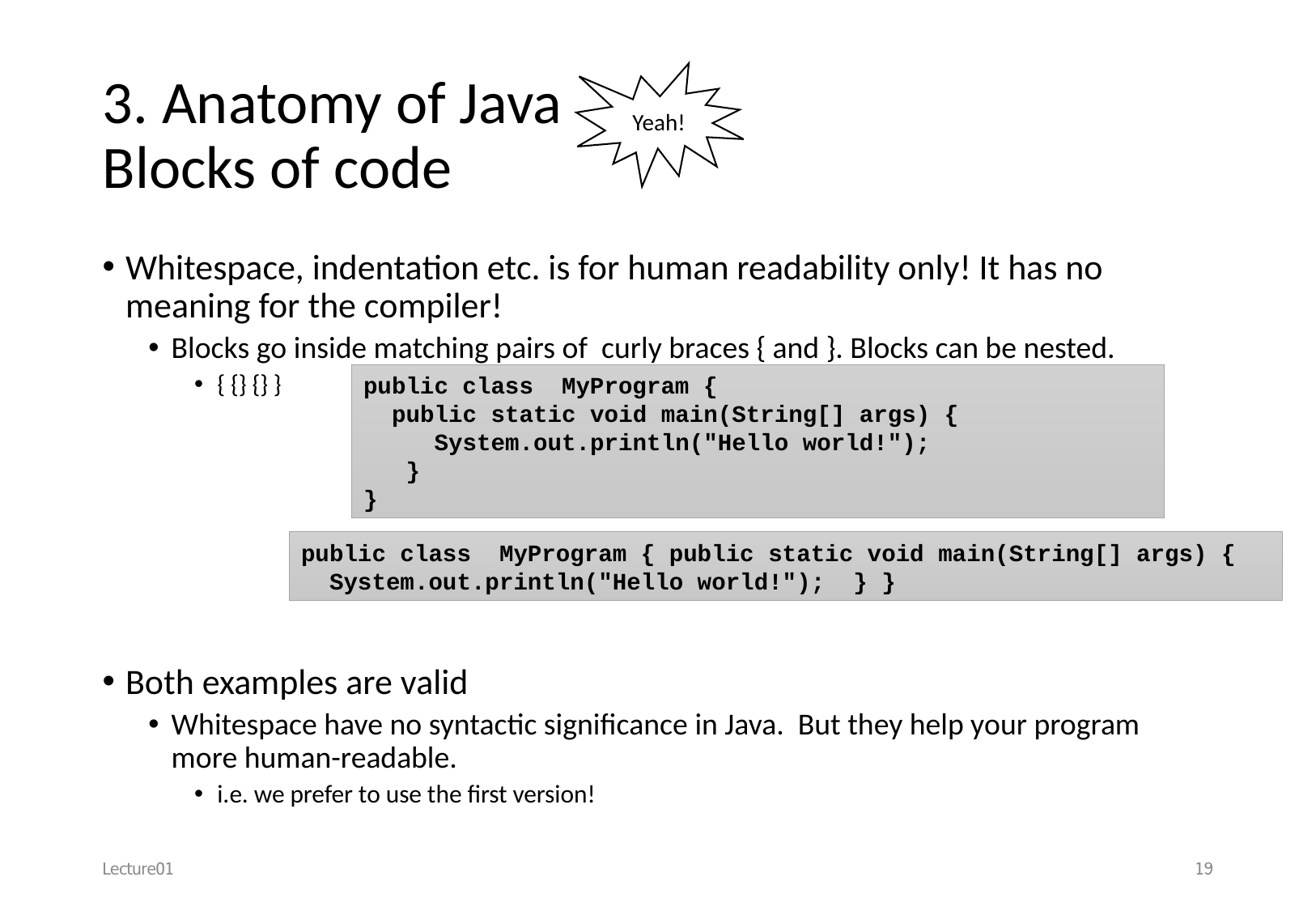

# 3. Anatomy of Java Blocks of code
Yeah!
Whitespace, indentation etc. is for human readability only! It has no meaning for the compiler!
Blocks go inside matching pairs of  curly braces { and }. Blocks can be nested.
{ {} {} }

Both examples are valid
Whitespace have no syntactic significance in Java.  But they help your program more human-readable.
i.e. we prefer to use the first version!

public class  MyProgram {
  public static void main(String[] args) {
     System.out.println("Hello world!");
   }
}
public class  MyProgram { public static void main(String[] args) {     System.out.println("Hello world!");  } }
Lecture01
19